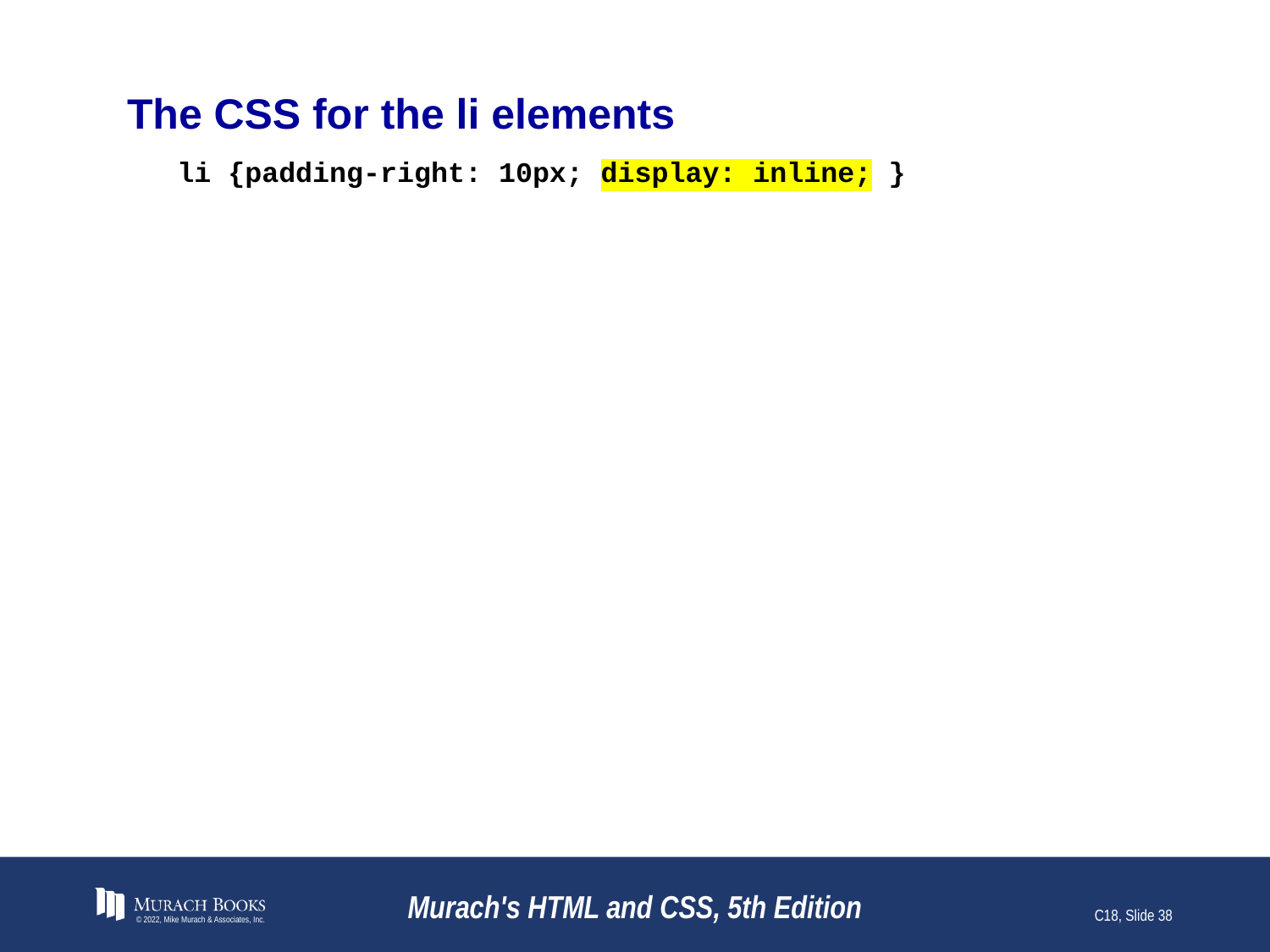

# The CSS for the li elements
li {padding-right: 10px; display: inline; }

© 2022, Mike Murach & Associates, Inc.
Murach's HTML and CSS, 5th Edition

C18, Slide 38